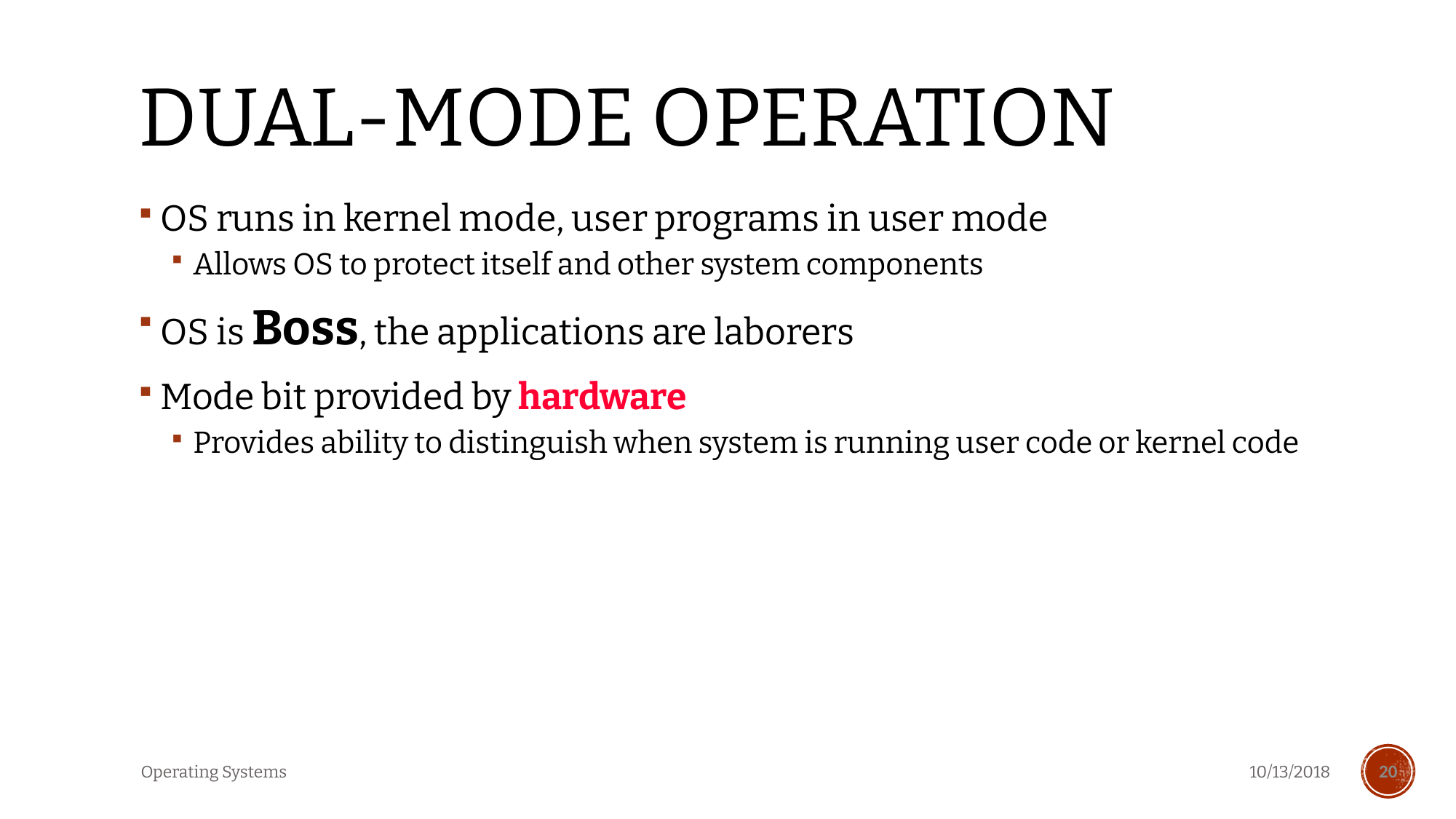

# Dual-Mode Operation
OS runs in kernel mode, user programs in user mode
Allows OS to protect itself and other system components
OS is Boss, the applications are laborers
Mode bit provided by hardware
Provides ability to distinguish when system is running user code or kernel code
Operating Systems
10/13/2018
20